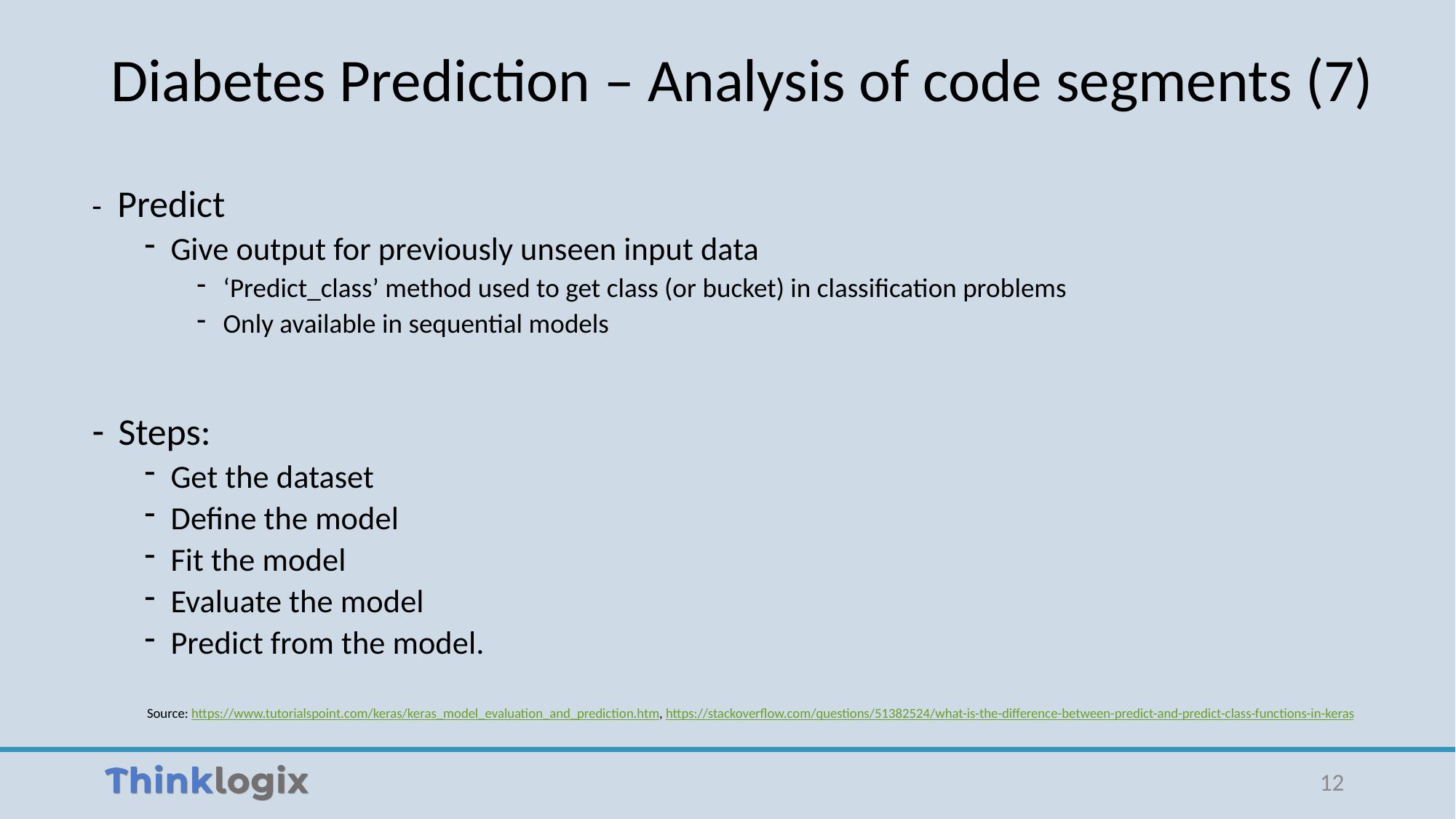

# Diabetes Prediction – Analysis of code segments (7)
-  Predict
Give output for previously unseen input data
‘Predict_class’ method used to get class (or bucket) in classification problems
Only available in sequential models

Steps:
Get the dataset
Define the model
Fit the model
Evaluate the model
Predict from the model.
Source: https://www.tutorialspoint.com/keras/keras_model_evaluation_and_prediction.htm, https://stackoverflow.com/questions/51382524/what-is-the-difference-between-predict-and-predict-class-functions-in-keras

12